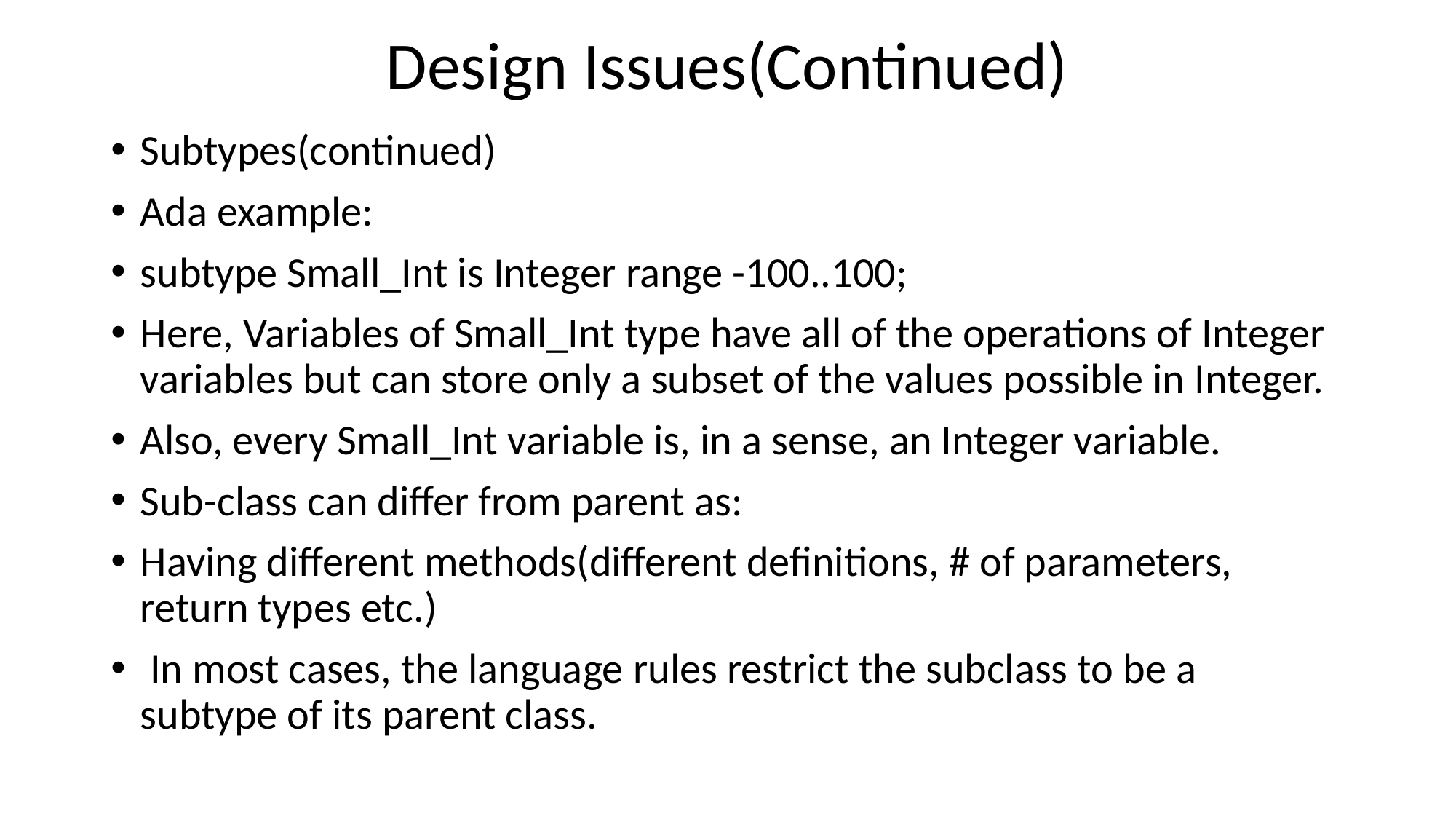

# Design Issues(Continued)
Subtypes(continued)
Ada example:
subtype Small_Int is Integer range -100..100;
Here, Variables of Small_Int type have all of the operations of Integer  variables but can store only a subset of the values possible in Integer.
Also, every Small_Int variable is, in a sense, an Integer variable.
Sub-class can differ from parent as:
Having different methods(different definitions, # of parameters, return types etc.)
 In most cases, the language rules restrict the subclass to be a subtype of its parent class.